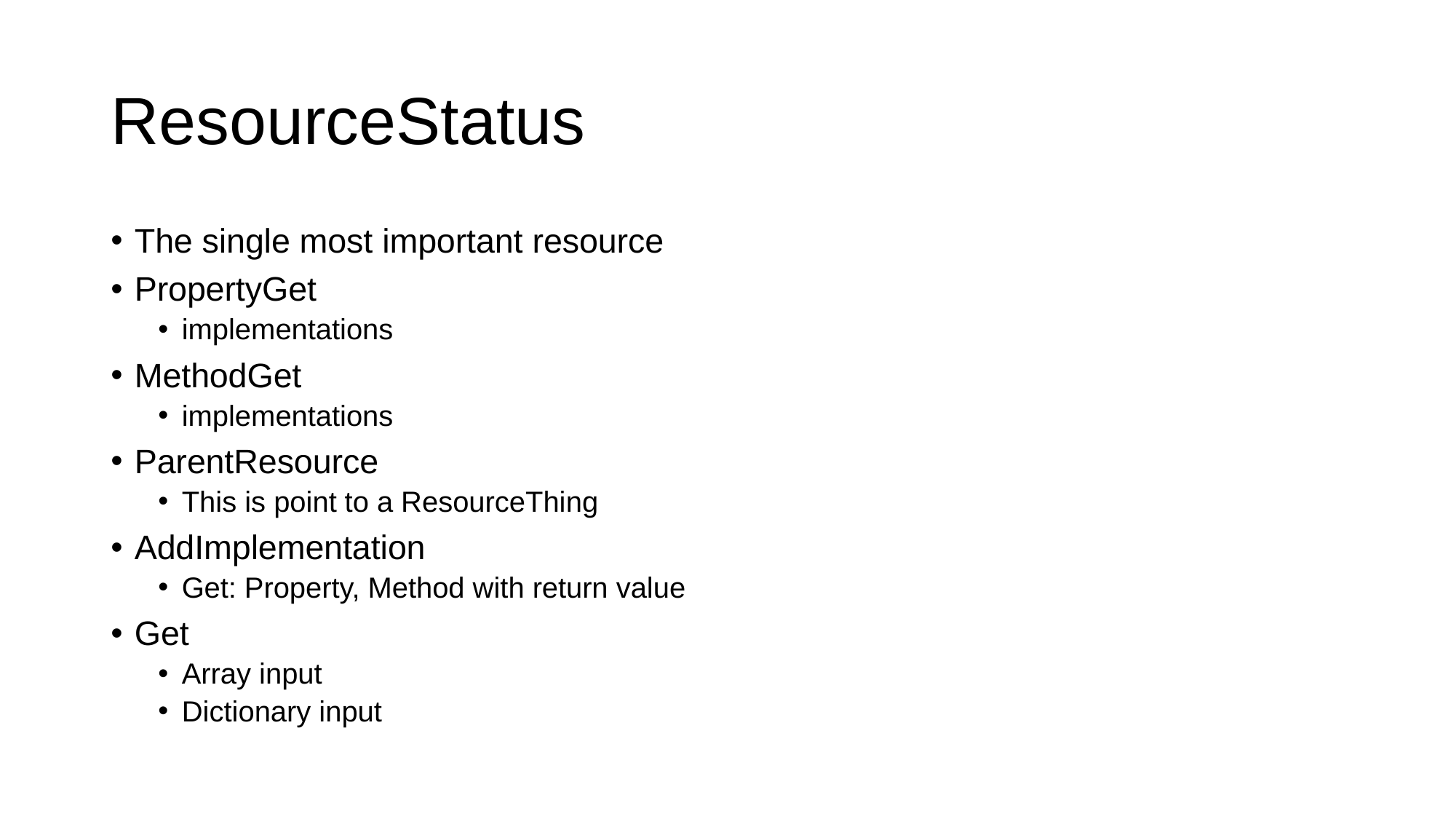

# ResourceStatus
The single most important resource
PropertyGet
implementations
MethodGet
implementations
ParentResource
This is point to a ResourceThing
AddImplementation
Get: Property, Method with return value
Get
Array input
Dictionary input